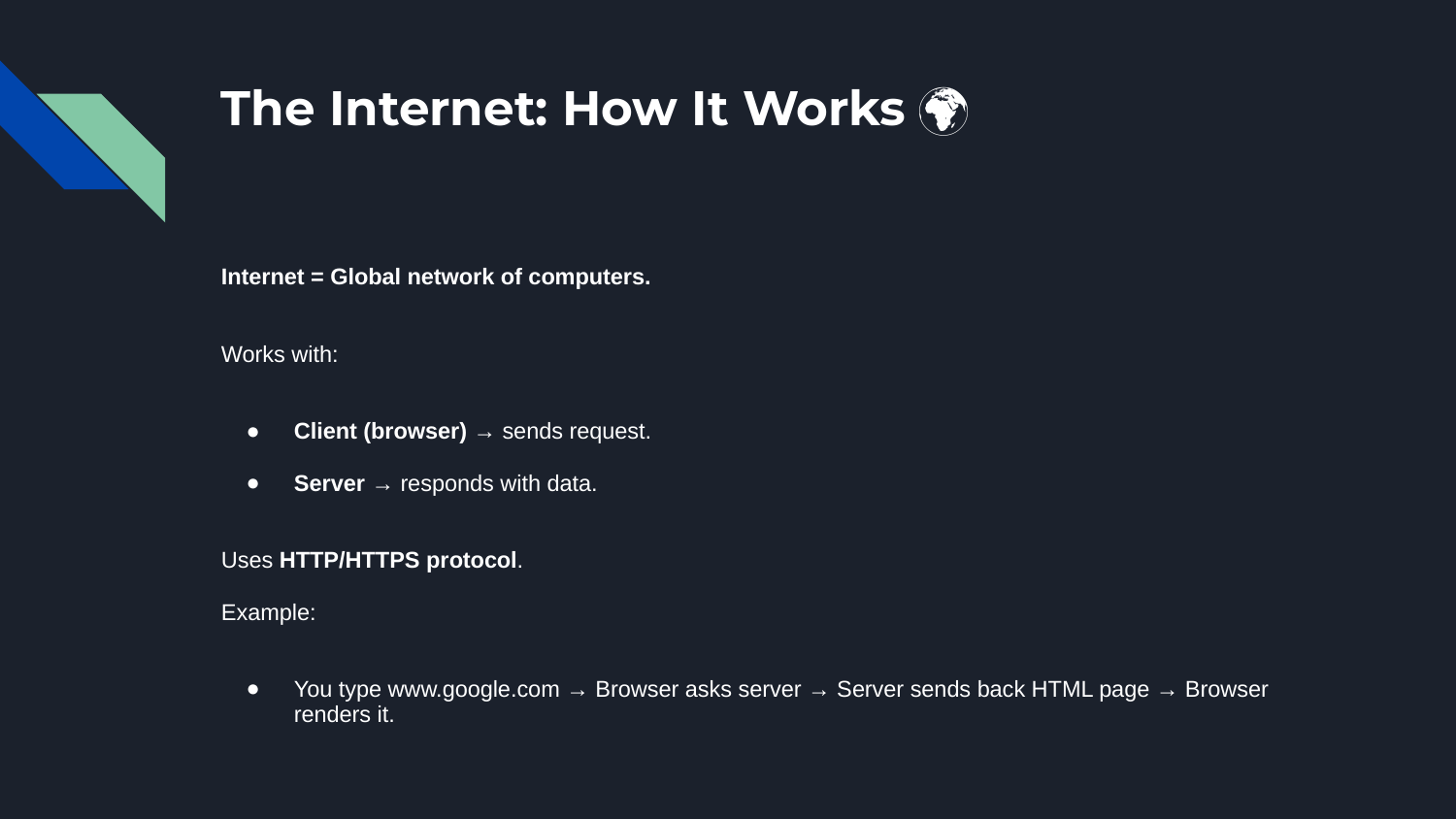

# The Internet: How It Works 🌍
Internet = Global network of computers.
Works with:
Client (browser) → sends request.
Server → responds with data.
Uses HTTP/HTTPS protocol.
Example:
You type www.google.com → Browser asks server → Server sends back HTML page → Browser renders it.